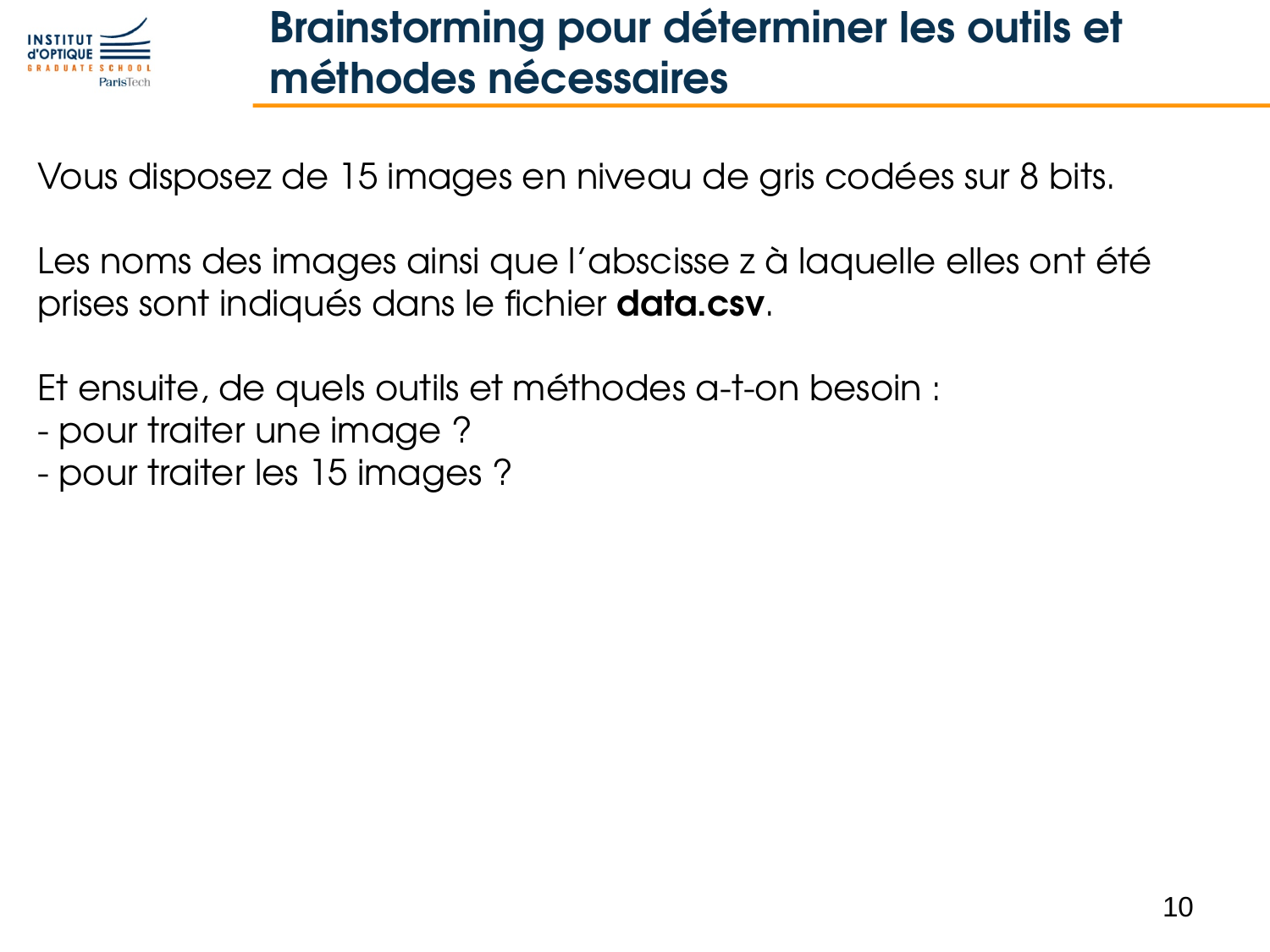

# Brainstorming pour déterminer les outils et méthodes nécessaires
Vous disposez de 15 images en niveau de gris codées sur 8 bits.

Les noms des images ainsi que l’abscisse z à laquelle elles ont été prises sont indiqués dans le fichier data.csv.

Et ensuite, de quels outils et méthodes a-t-on besoin :
- pour traiter une image ?
- pour traiter les 15 images ?
10